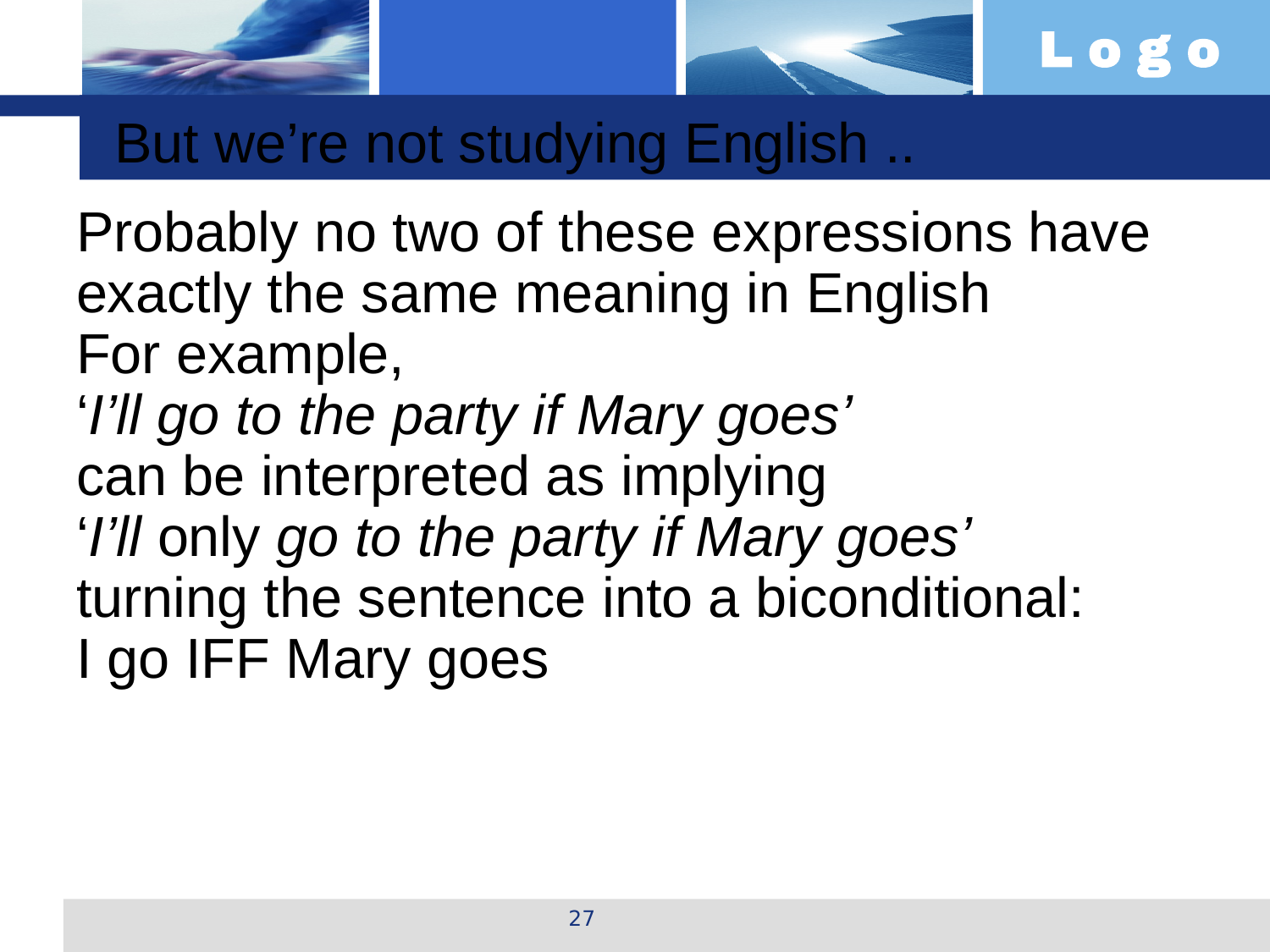

But we’re not studying English ..
Probably no two of these expressions have exactly the same meaning in English
For example,
‘I’ll go to the party if Mary goes’
can be interpreted as implying
‘I’ll only go to the party if Mary goes’
turning the sentence into a biconditional:
I go IFF Mary goes
27